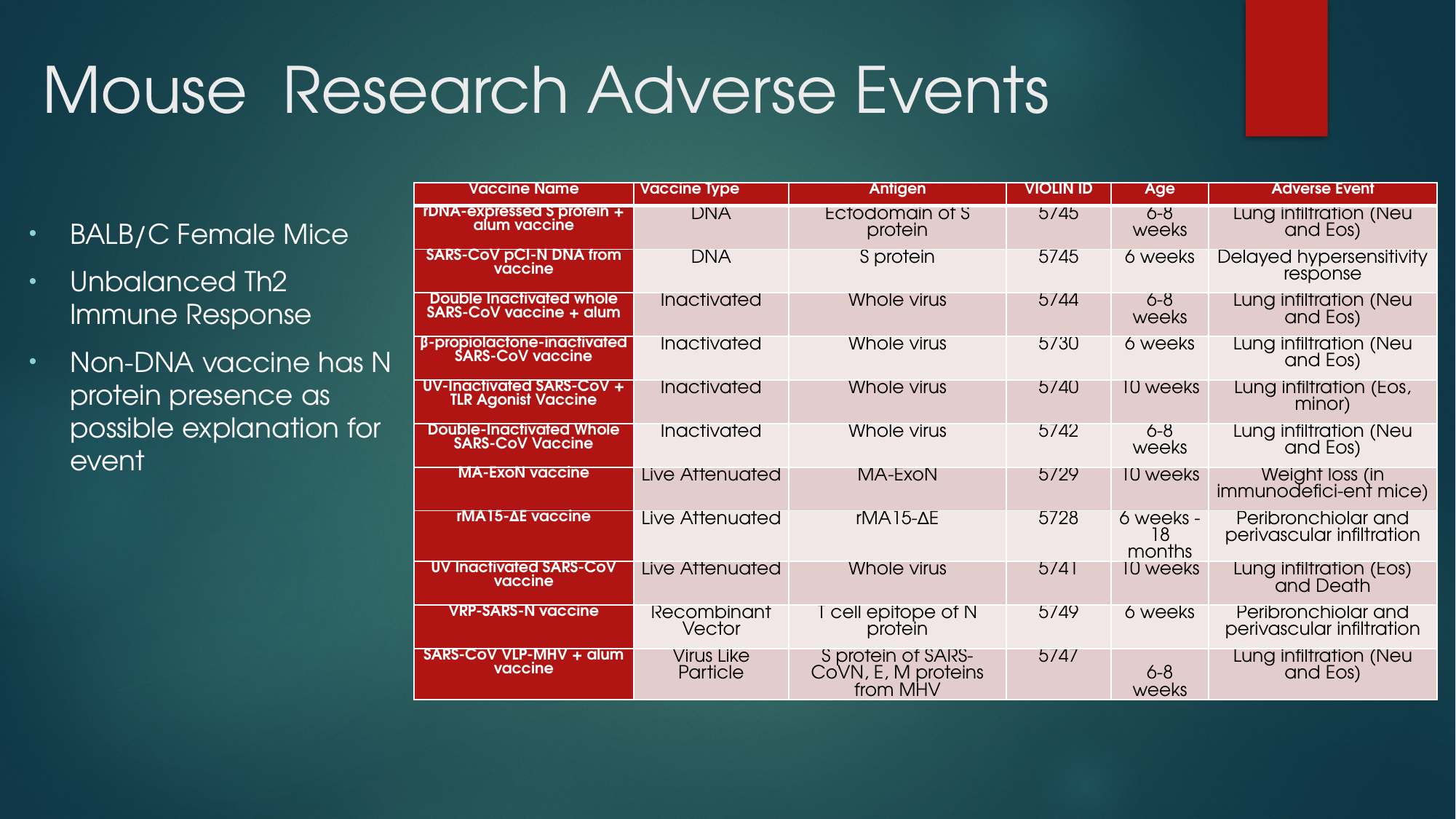

# Mouse  Research Adverse Events
| Vaccine Name | Vaccine Type | Antigen | VIOLIN ID | Age | Adverse Event |
| --- | --- | --- | --- | --- | --- |
| rDNA-expressed S protein + alum vaccine | DNA | Ectodomain of S protein | 5745 | 6-8 weeks | Lung infiltration (Neu and Eos) |
| SARS-CoV pCI-N DNA from vaccine | DNA | S protein | 5745 | 6 weeks | Delayed hypersensitivity response |
| Double Inactivated whole SARS-CoV vaccine + alum | Inactivated | Whole virus | 5744 | 6-8 weeks | Lung infiltration (Neu and Eos) |
| β-propiolactone-inactivated SARS-CoV vaccine | Inactivated | Whole virus | 5730 | 6 weeks | Lung infiltration (Neu and Eos) |
| UV-Inactivated SARS-CoV + TLR Agonist Vaccine | Inactivated | Whole virus | 5740 | 10 weeks | Lung infiltration (Eos, minor) |
| Double-Inactivated Whole SARS-CoV Vaccine | Inactivated | Whole virus | 5742 | 6-8 weeks | Lung infiltration (Neu and Eos) |
| MA-ExoN vaccine | Live Attenuated | MA-ExoN | 5729 | 10 weeks | Weight loss (in immunodefici-ent mice) |
| rMA15-ΔE vaccine | Live Attenuated | rMA15-ΔE | 5728 | 6 weeks - 18 months | Peribronchiolar and perivascular infiltration |
| UV Inactivated SARS-CoV vaccine | Live Attenuated | Whole virus | 5741 | 10 weeks | Lung infiltration (Eos) and Death |
| VRP-SARS-N vaccine | Recombinant Vector | T cell epitope of N protein | 5749 | 6 weeks | Peribronchiolar and perivascular infiltration |
| SARS-CoV VLP-MHV + alum vaccine | Virus Like Particle | S protein of SARS-CoVN, E, M proteins from MHV | 5747 | 6-8 weeks | Lung infiltration (Neu and Eos) |
BALB/C Female Mice
Unbalanced Th2 Immune Response
Non-DNA vaccine has N protein presence as possible explanation for event